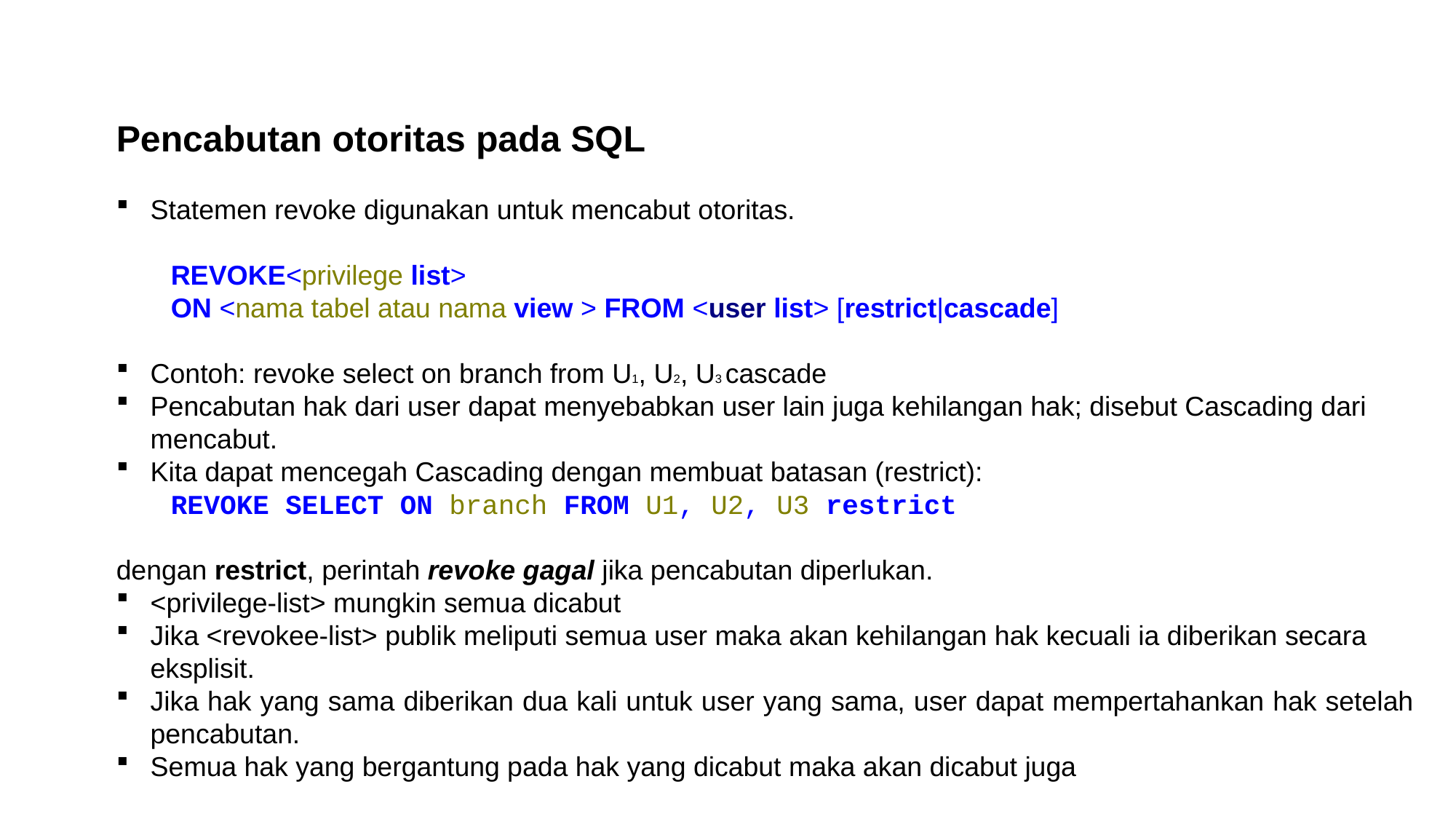

Pencabutan otoritas pada SQL

Statemen revoke digunakan untuk mencabut otoritas.

REVOKE<privilege list>
ON <nama tabel atau nama view > FROM <user list> [restrict|cascade]

Contoh: revoke select on branch from U1, U2, U3 cascade
Pencabutan hak dari user dapat menyebabkan user lain juga kehilangan hak; disebut Cascading dari mencabut.
Kita dapat mencegah Cascading dengan membuat batasan (restrict):
REVOKE SELECT ON branch FROM U1, U2, U3 restrict

dengan restrict, perintah revoke gagal jika pencabutan diperlukan.
<privilege-list> mungkin semua dicabut
Jika <revokee-list> publik meliputi semua user maka akan kehilangan hak kecuali ia diberikan secara eksplisit.
Jika hak yang sama diberikan dua kali untuk user yang sama, user dapat mempertahankan hak setelah  pencabutan.
Semua hak yang bergantung pada hak yang dicabut maka akan dicabut juga